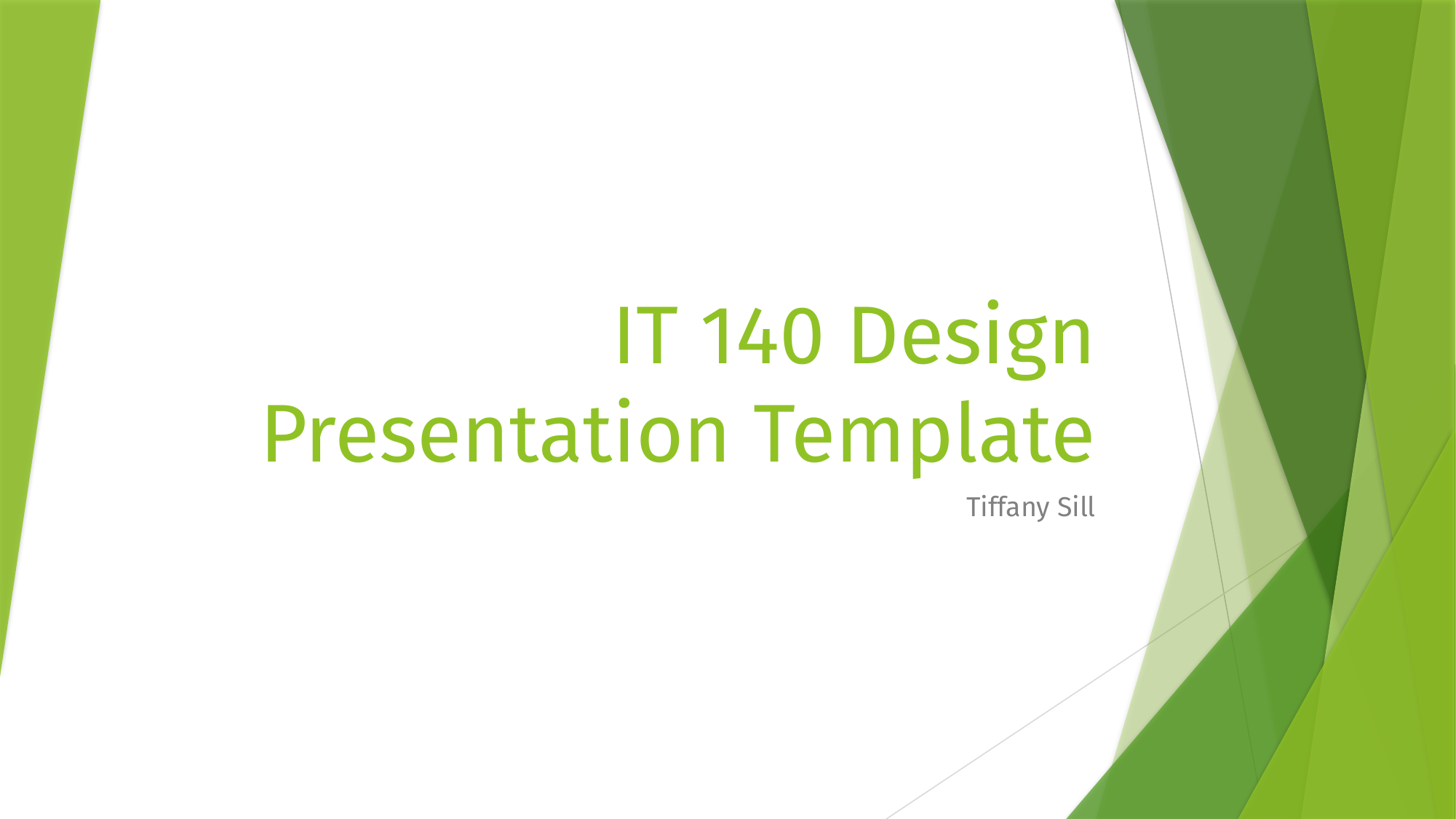

# IT 140 Design Presentation Template
 Tiffany Sill